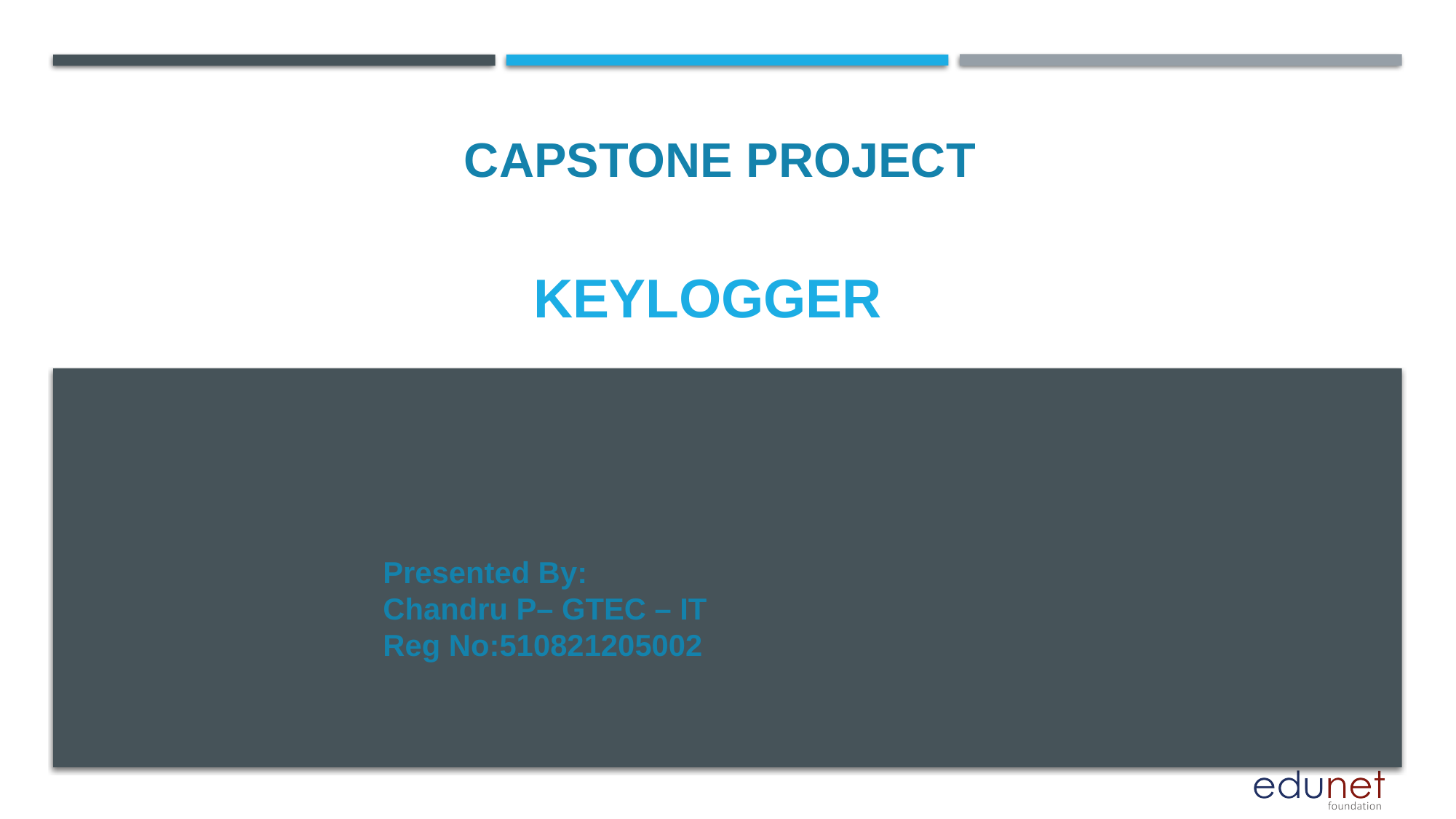

CAPSTONE PROJECT
# KEYLOGGER
Presented By:
Chandru P– GTEC – IT
Reg No:510821205002